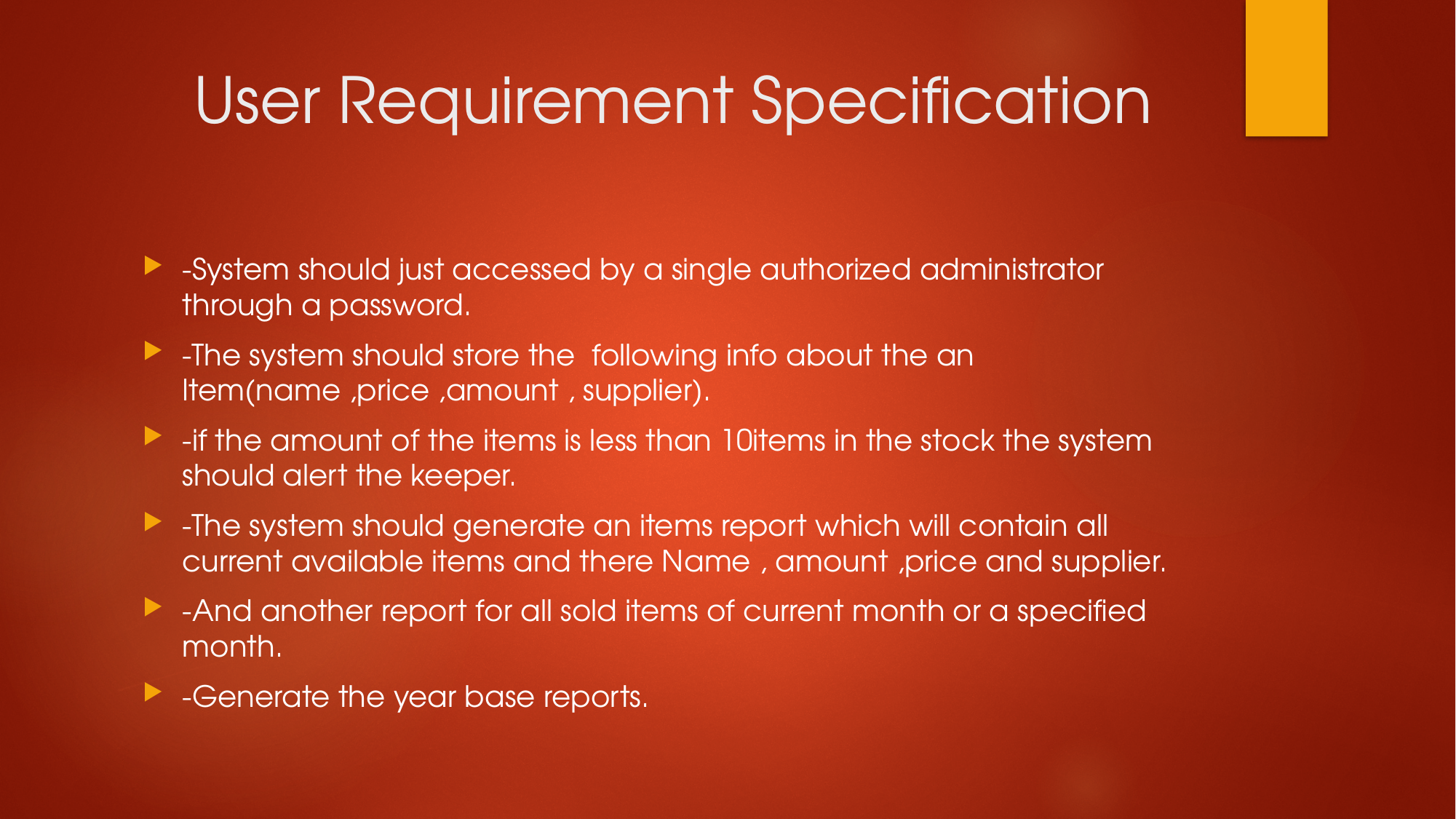

# User Requirement Specification
-System should just accessed by a single authorized administrator through a password.
-The system should store the  following info about the an Item(name ,price ,amount , supplier).
-if the amount of the items is less than 10items in the stock the system should alert the keeper.
-The system should generate an items report which will contain all current available items and there Name , amount ,price and supplier.
-And another report for all sold items of current month or a specified month.
-Generate the year base reports.